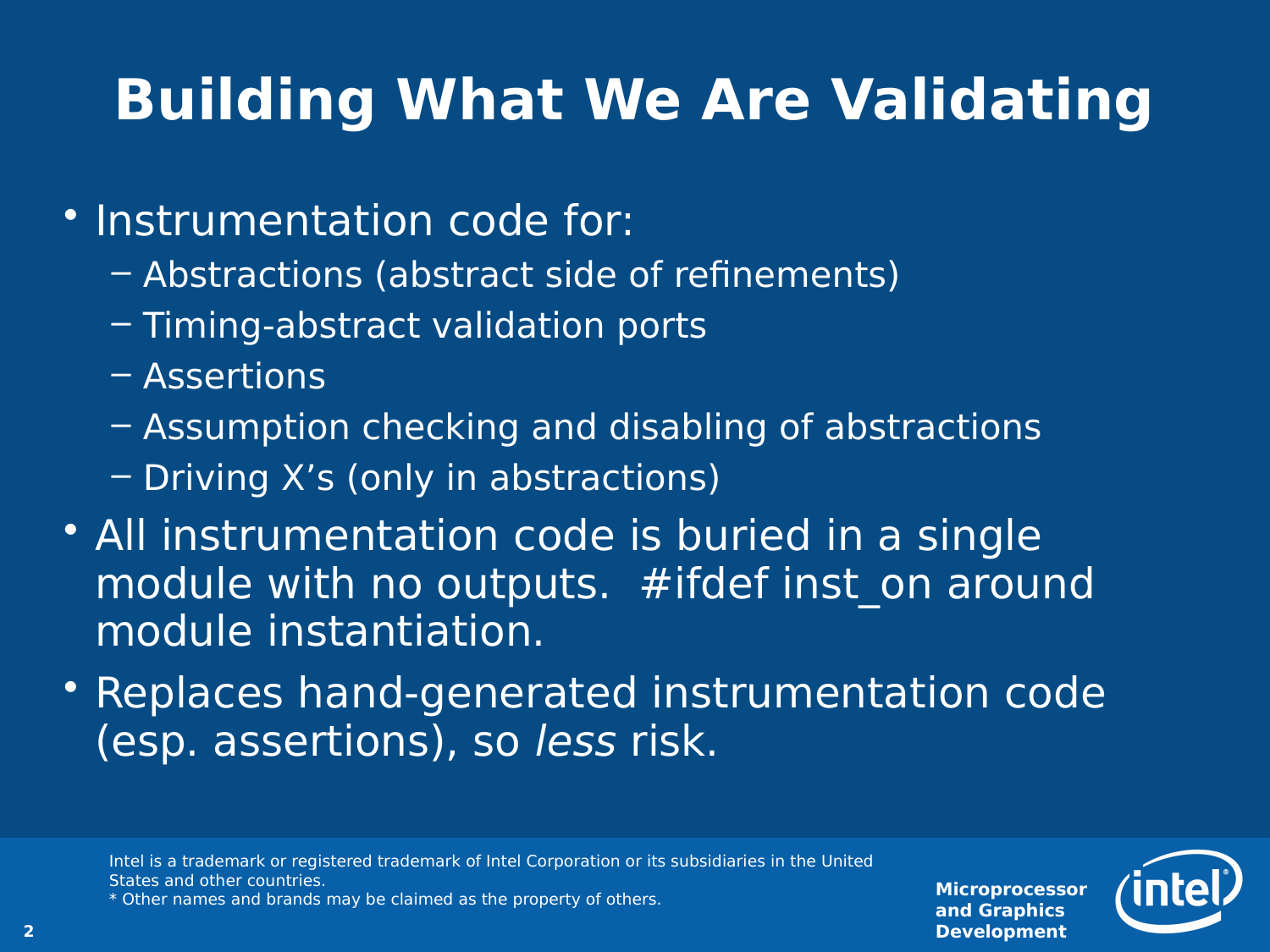

# Building What We Are Validating
Instrumentation code for:
Abstractions (abstract side of refinements)
Timing-abstract validation ports
Assertions
Assumption checking and disabling of abstractions
Driving X’s (only in abstractions)
All instrumentation code is buried in a single module with no outputs.  #ifdef inst_on around module instantiation.
Replaces hand-generated instrumentation code (esp. assertions), so less risk.